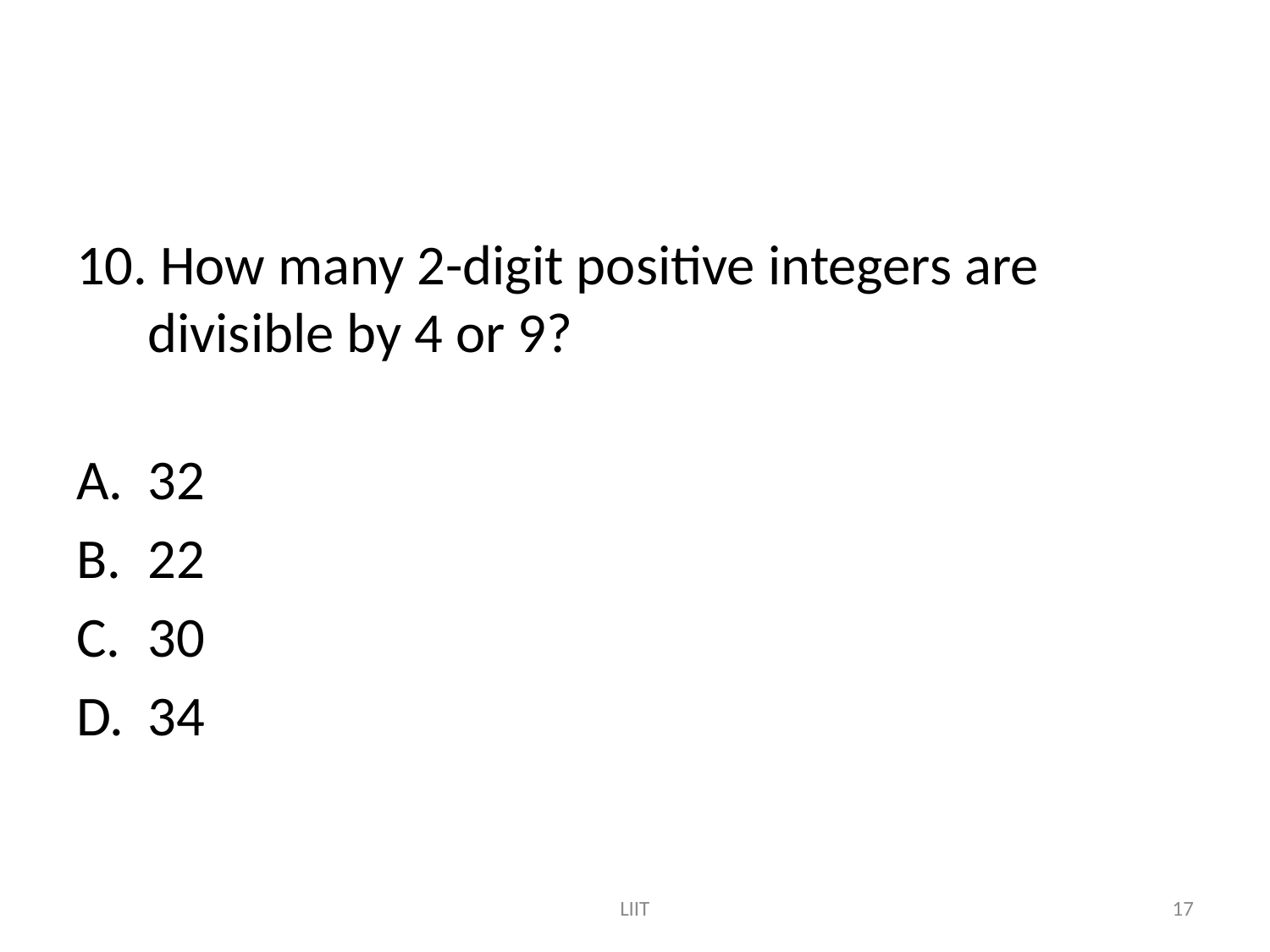

#
10. How many 2-digit positive integers are divisible by 4 or 9?
32
22
30
34

LIIT
17